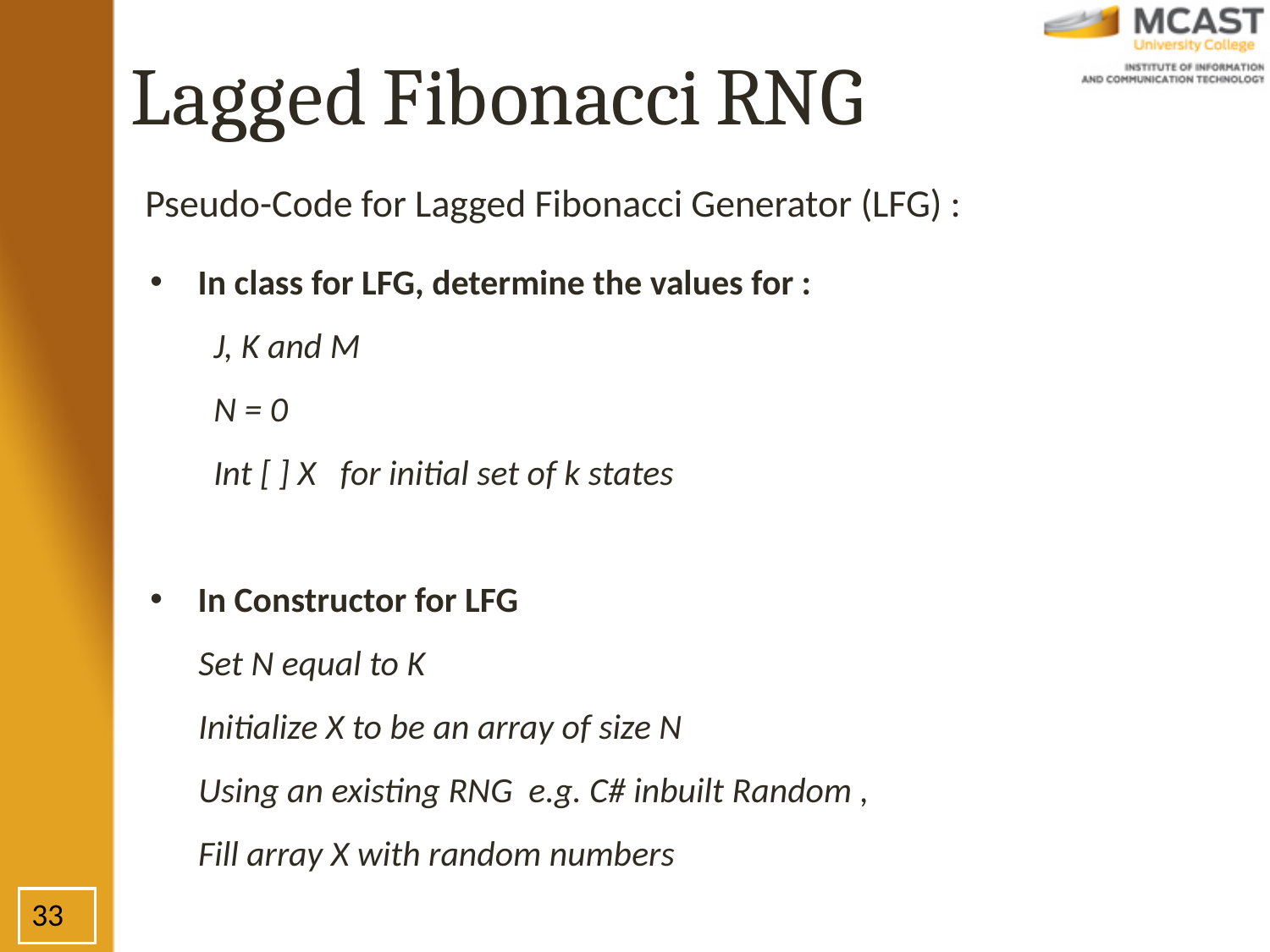

# Lagged Fibonacci RNG
Pseudo-Code for Lagged Fibonacci Generator (LFG) :

In class for LFG, determine the values for :
J, K and M
N = 0
Int [ ] X   for initial set of k states

In Constructor for LFG
      Set N equal to K
      Initialize X to be an array of size N
      Using an existing RNG  e.g. C# inbuilt Random ,
      Fill array X with random numbers
33